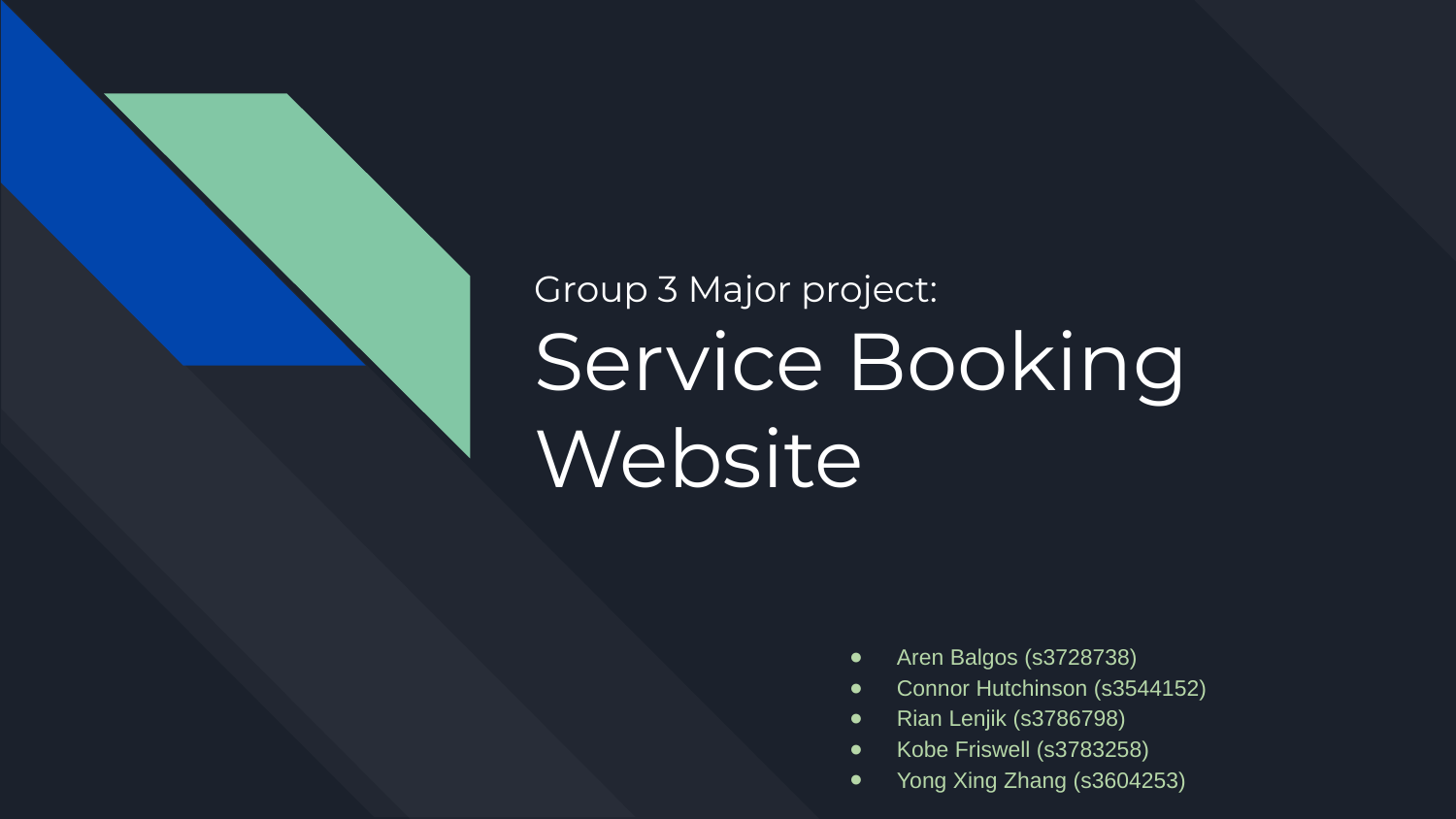

# Group 3 Major project:
Service Booking Website
Aren Balgos (s3728738)
Connor Hutchinson (s3544152)
Rian Lenjik (s3786798)
Kobe Friswell (s3783258)
Yong Xing Zhang (s3604253)